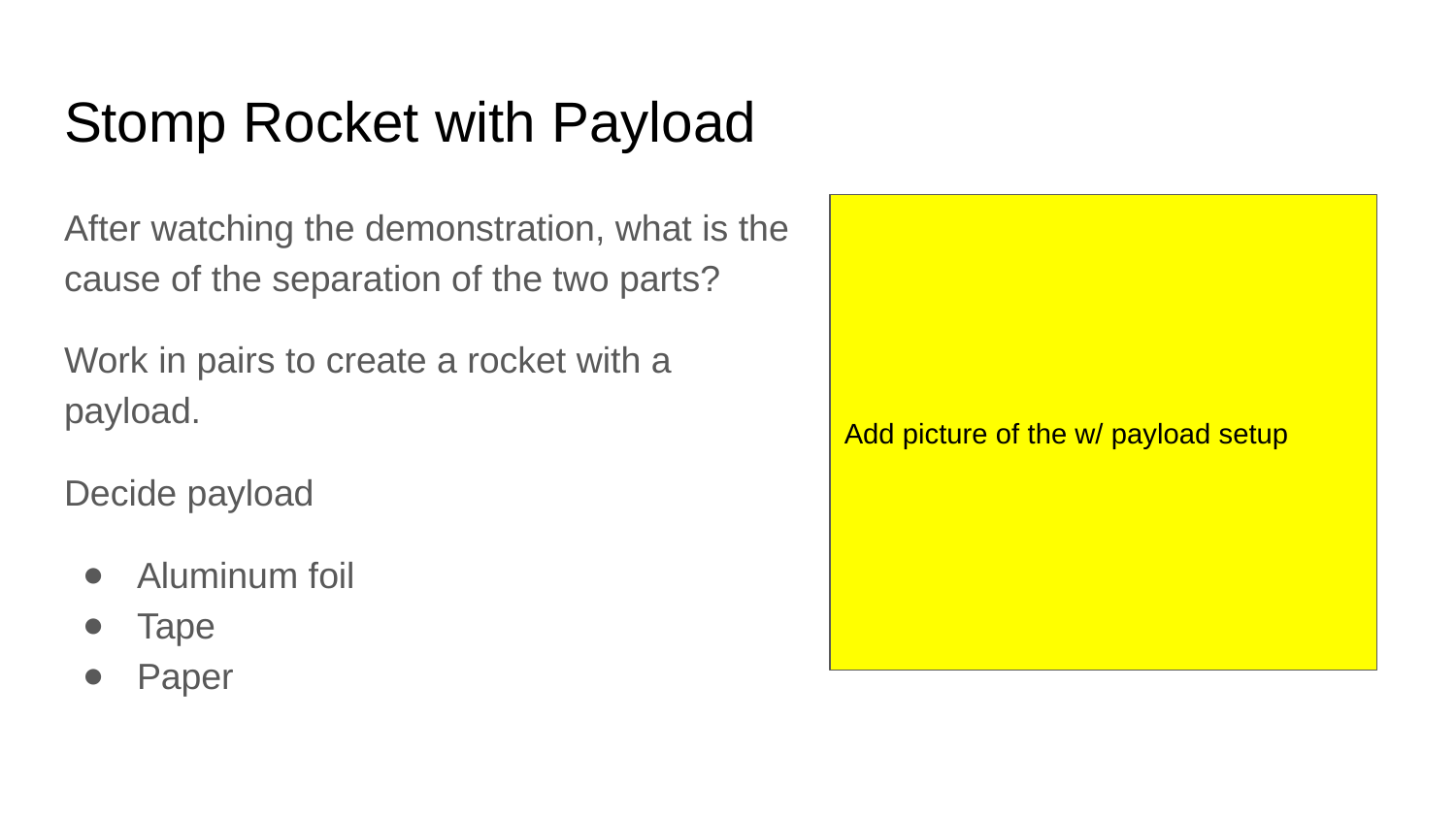

# Stomp Rocket with Payload
After watching the demonstration, what is the cause of the separation of the two parts?
Work in pairs to create a rocket with a payload.
Decide payload
Aluminum foil
Tape
Paper

Add picture of the w/ payload setup